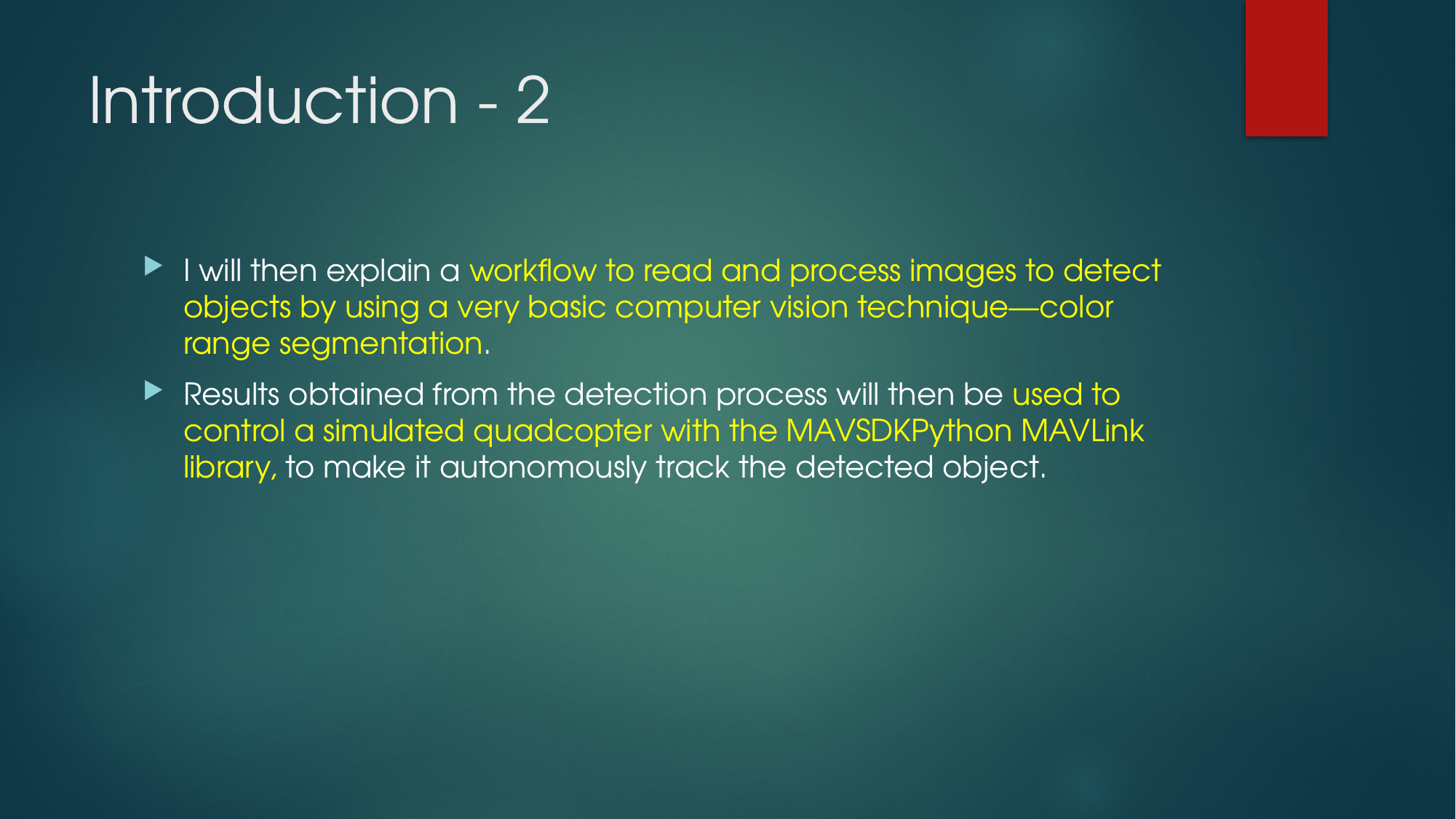

# Introduction - 2
I will then explain a workflow to read and process images to detect objects by using a very basic computer vision technique—color range segmentation.
Results obtained from the detection process will then be used to control a simulated quadcopter with the MAVSDKPython MAVLink library, to make it autonomously track the detected object.